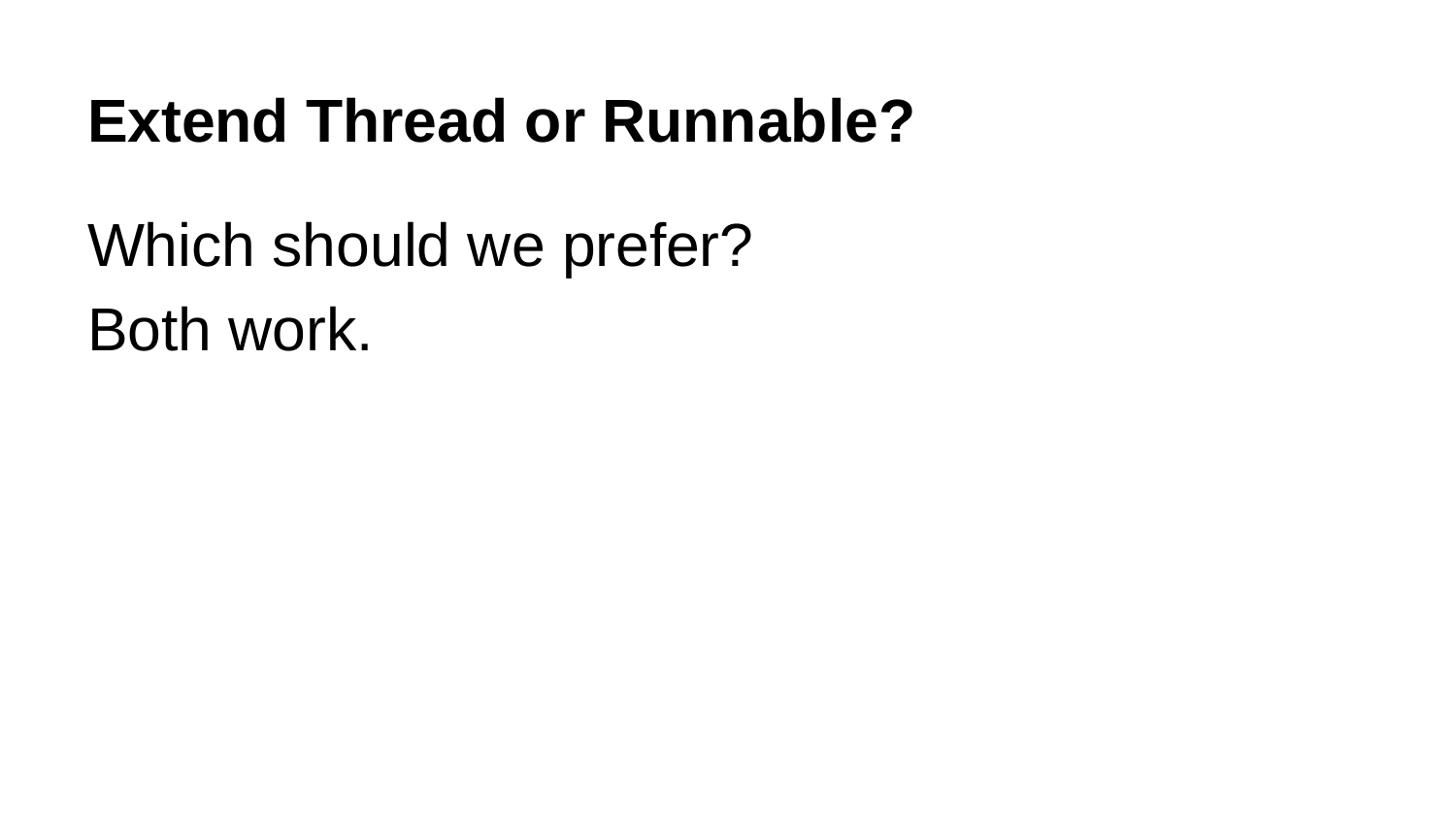

# Extend Thread or Runnable?
Which should we prefer?
Both work.